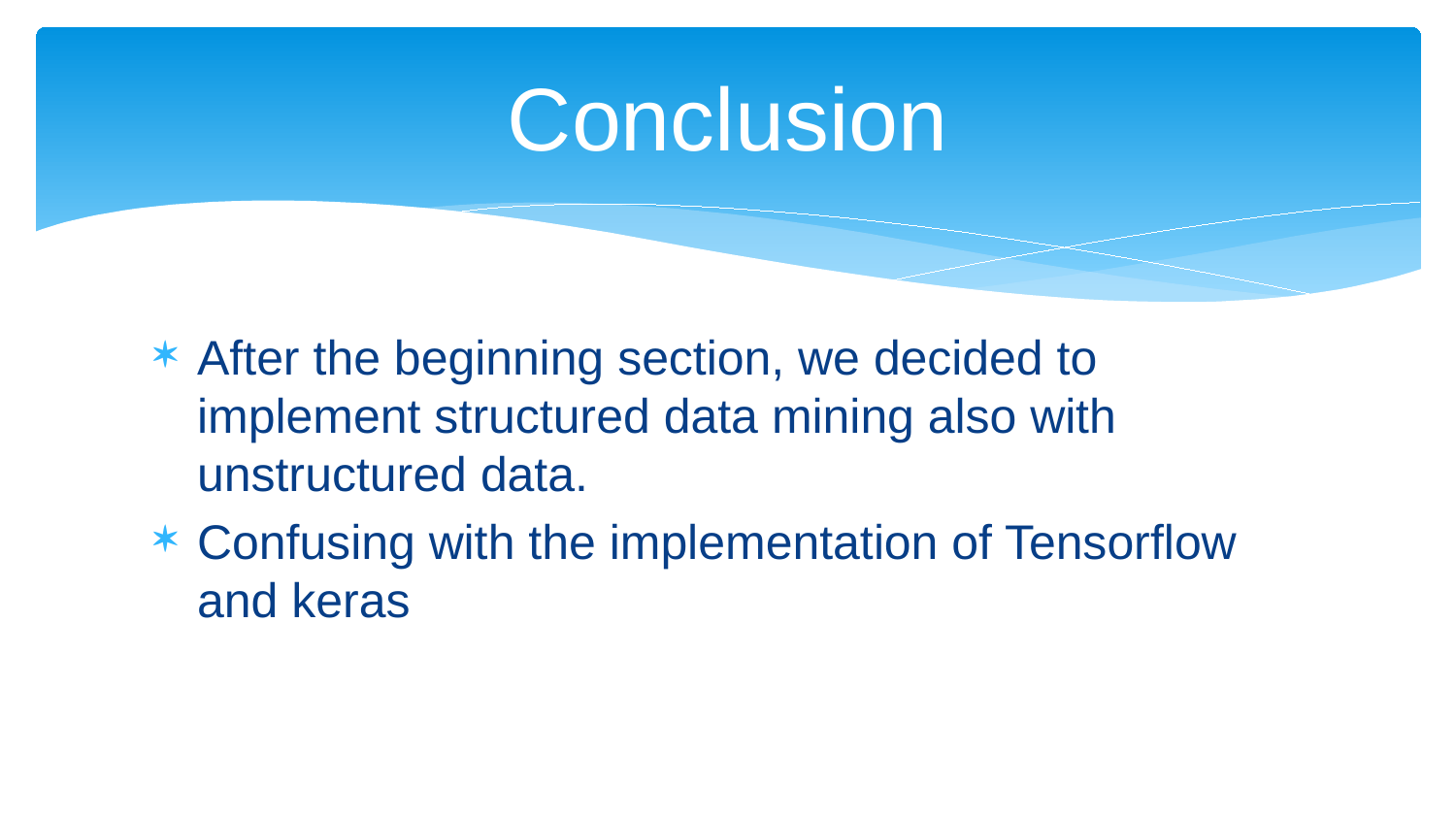

# Conclusion
After the beginning section, we decided to implement structured data mining also with unstructured data.
Confusing with the implementation of Tensorflow and keras